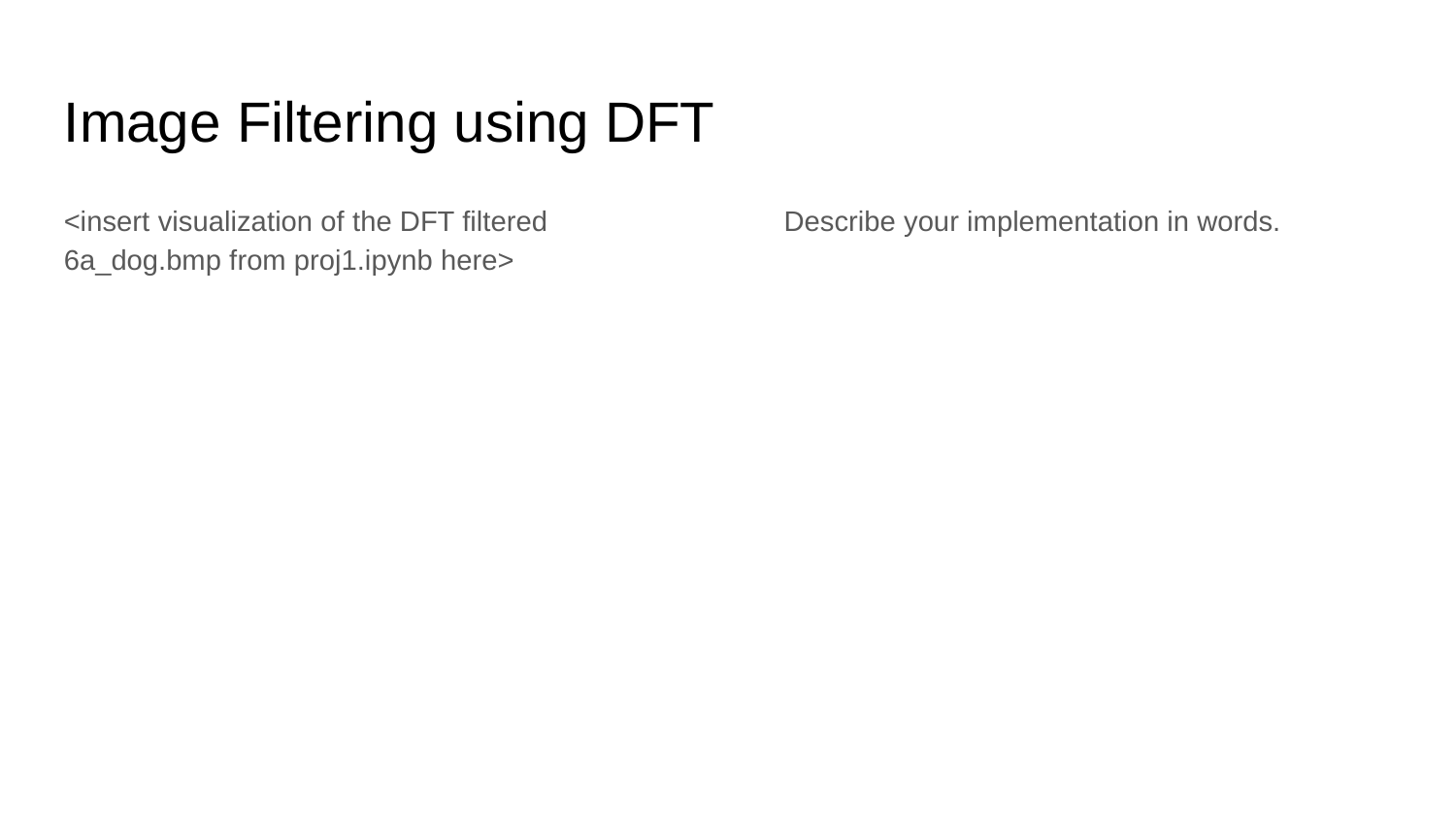

Image Filtering using DFT
<insert visualization of the DFT filtered 6a_dog.bmp from proj1.ipynb here>
Describe your implementation in words.